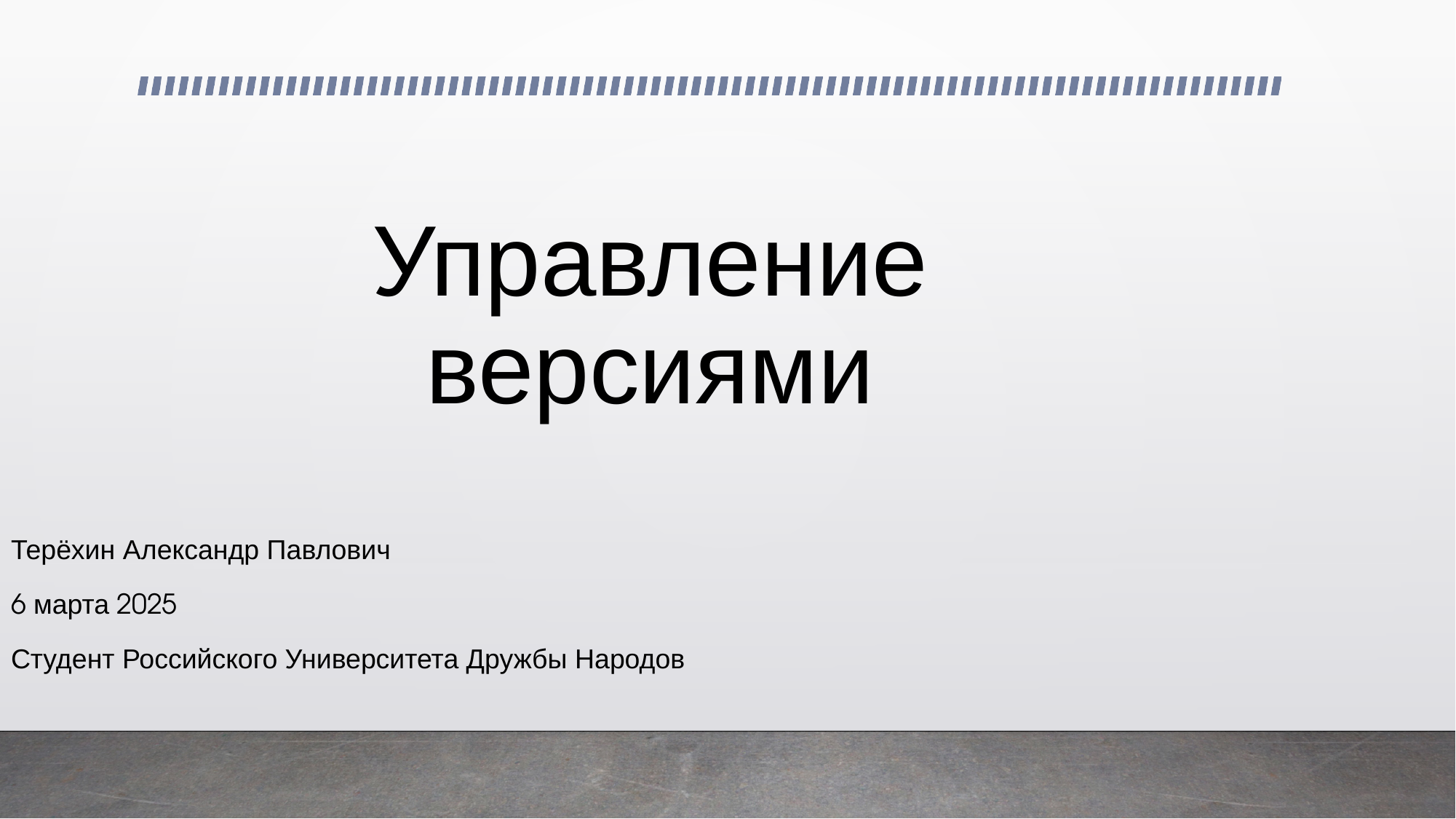

# Управление версиями
Терёхин Александр Павлович
6 марта 2025
Студент Российского Университета Дружбы Народов